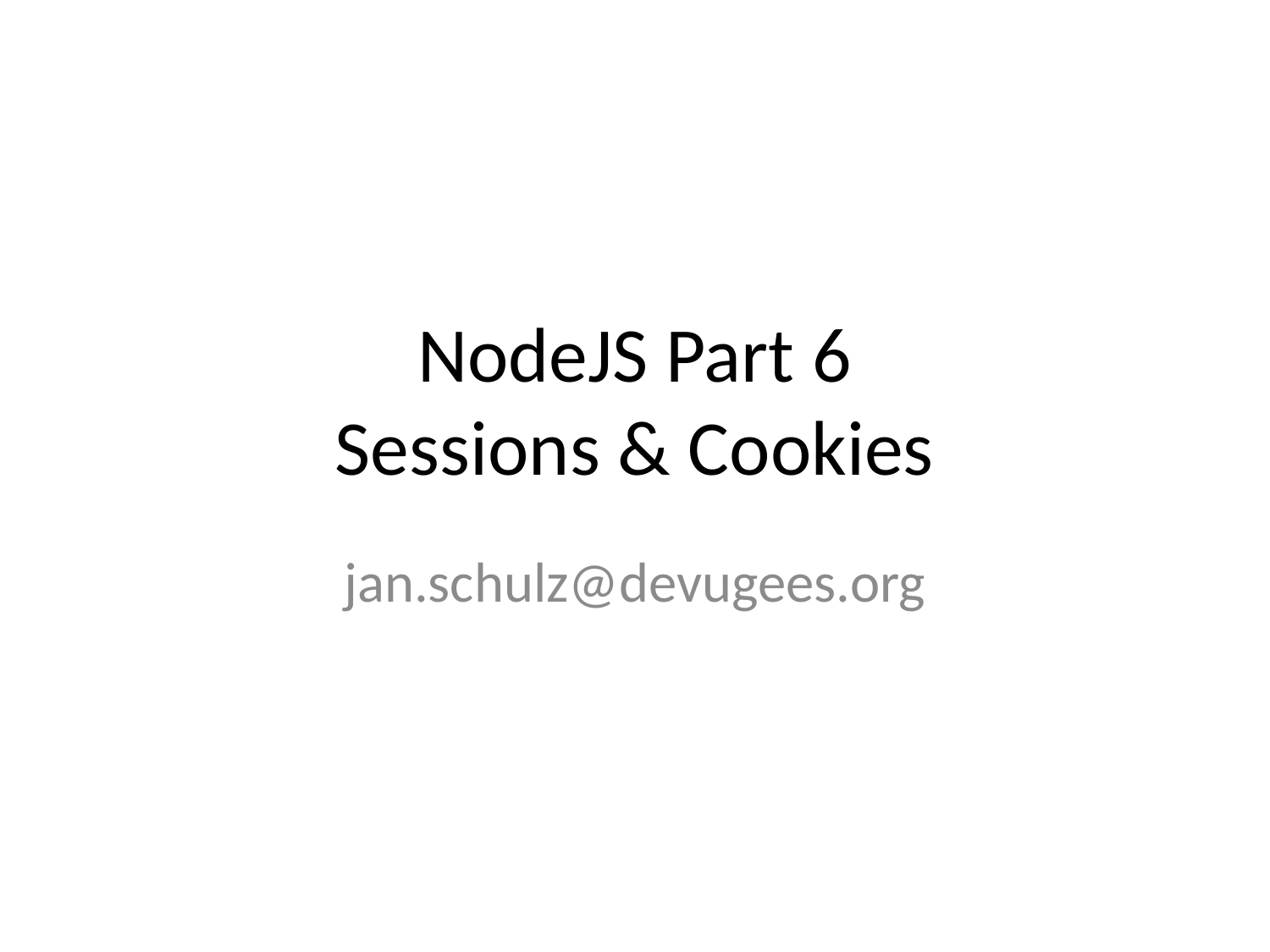

# NodeJS Part 6 Sessions & Cookies
jan.schulz@devugees.org